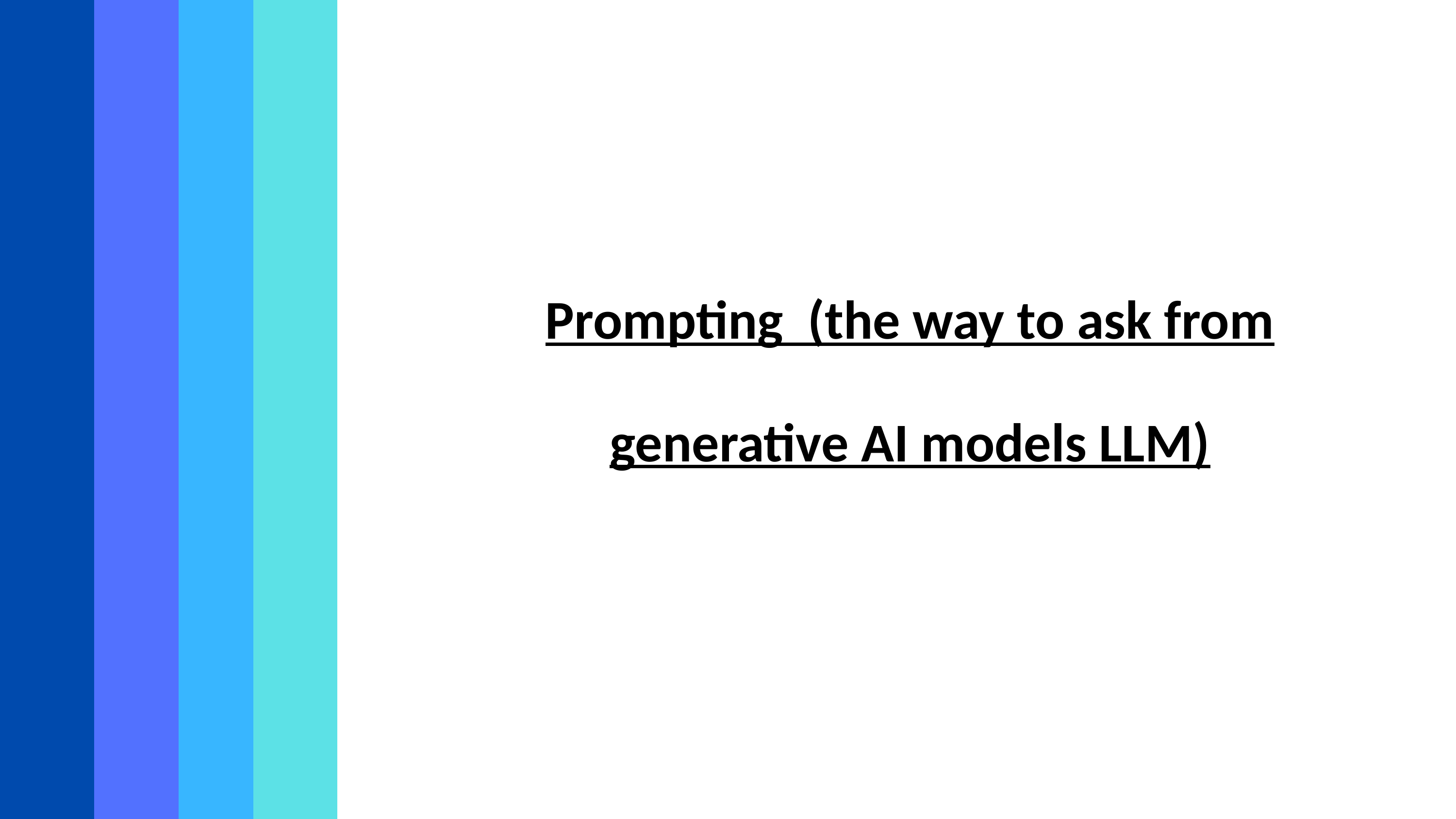

Prompting  (the way to ask from generative AI models LLM)